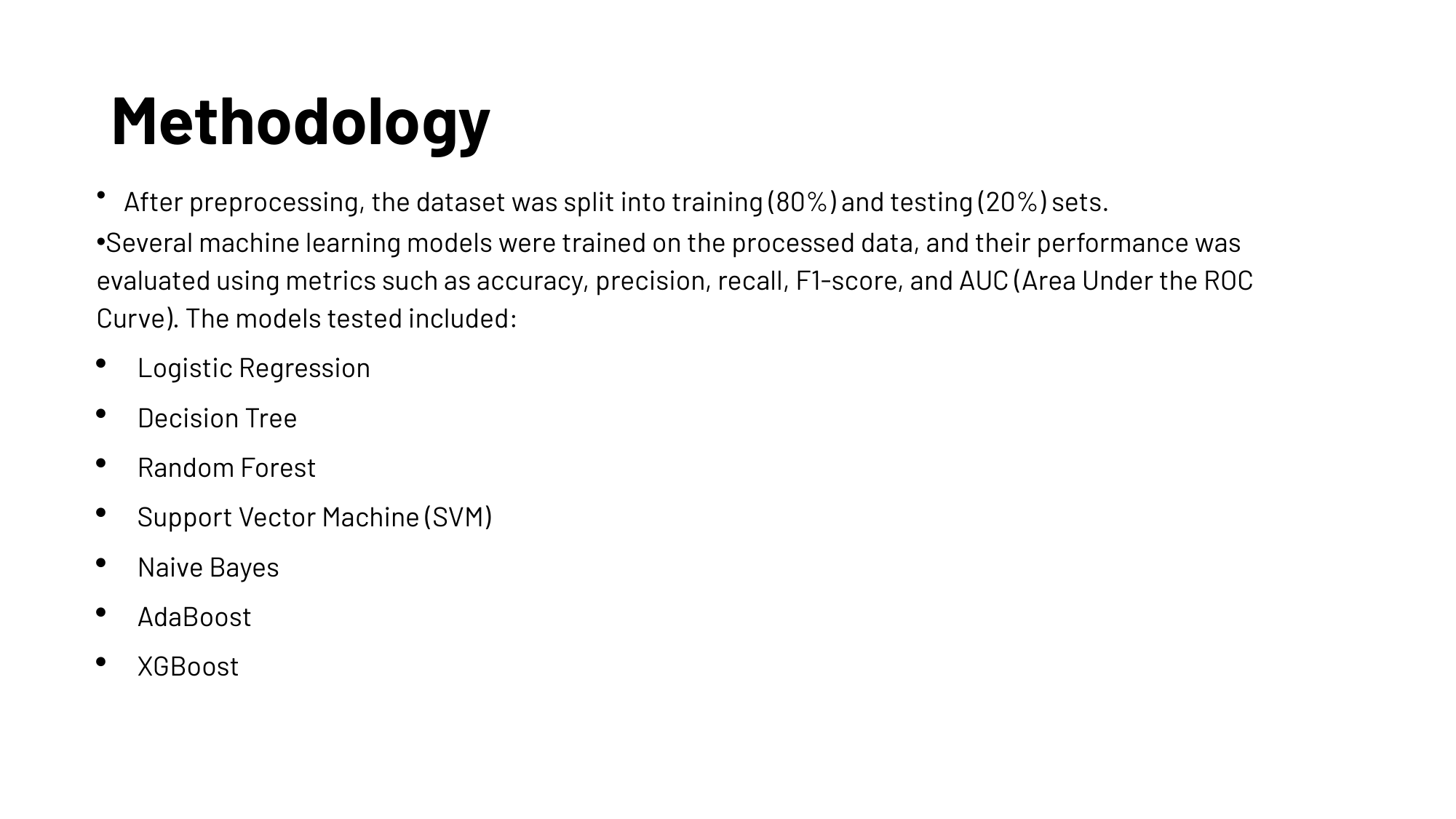

# Methodology
After preprocessing, the dataset was split into training (80%) and testing (20%) sets.
Several machine learning models were trained on the processed data, and their performance was evaluated using metrics such as accuracy, precision, recall, F1-score, and AUC (Area Under the ROC Curve). The models tested included:
Logistic Regression
Decision Tree
Random Forest
Support Vector Machine (SVM)
Naive Bayes
AdaBoost
XGBoost